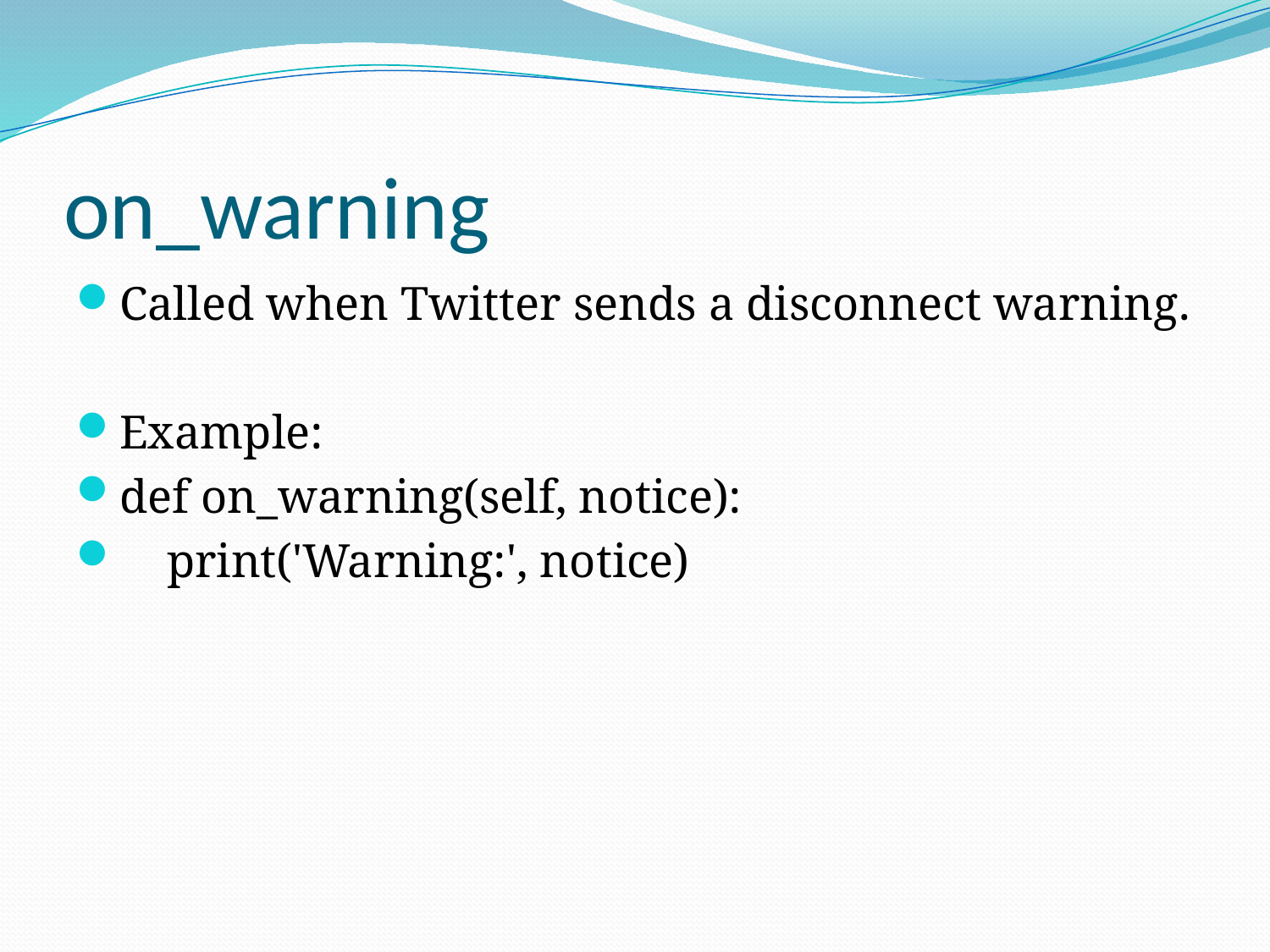

# on_warning
Called when Twitter sends a disconnect warning.

Example:
def on_warning(self, notice):
    print('Warning:', notice)